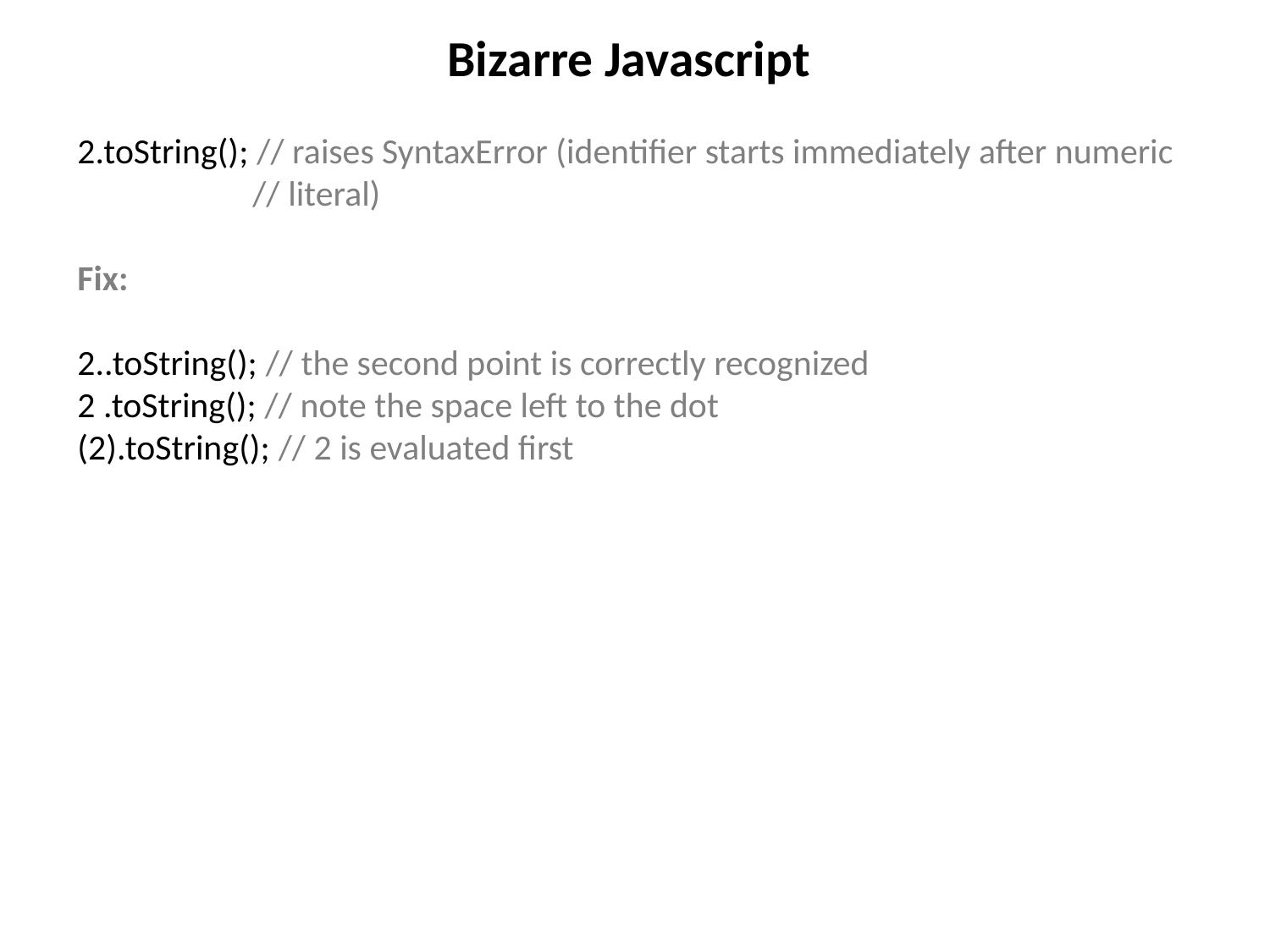

# Bizarre Javascript
2.toString(); // raises SyntaxError (identifier starts immediately after numeric 	      // literal)

Fix:

2..toString(); // the second point is correctly recognized
2 .toString(); // note the space left to the dot
(2).toString(); // 2 is evaluated first